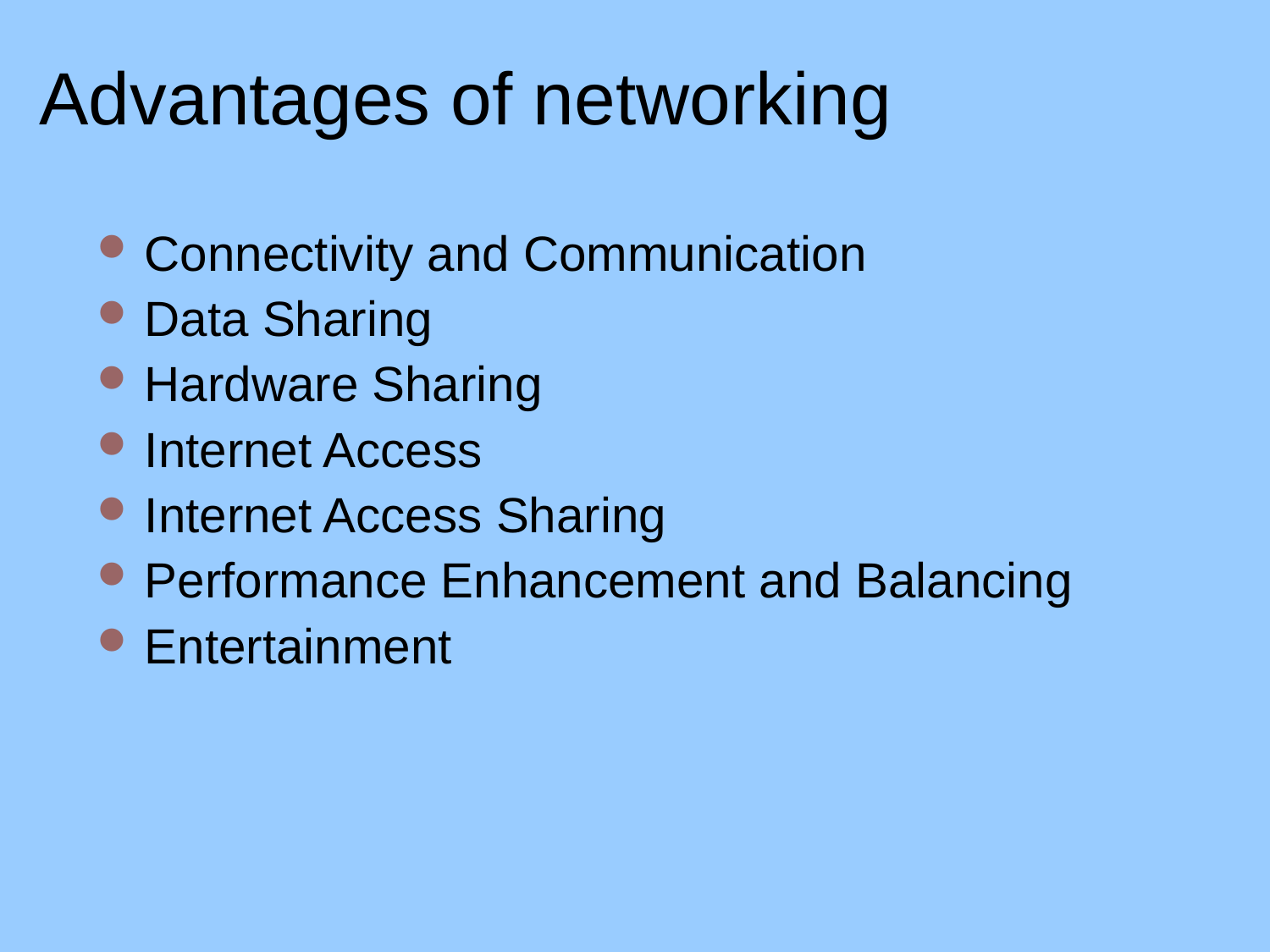

Advantages of networking
Connectivity and Communication
Data Sharing
Hardware Sharing
Internet Access
Internet Access Sharing
Performance Enhancement and Balancing
Entertainment